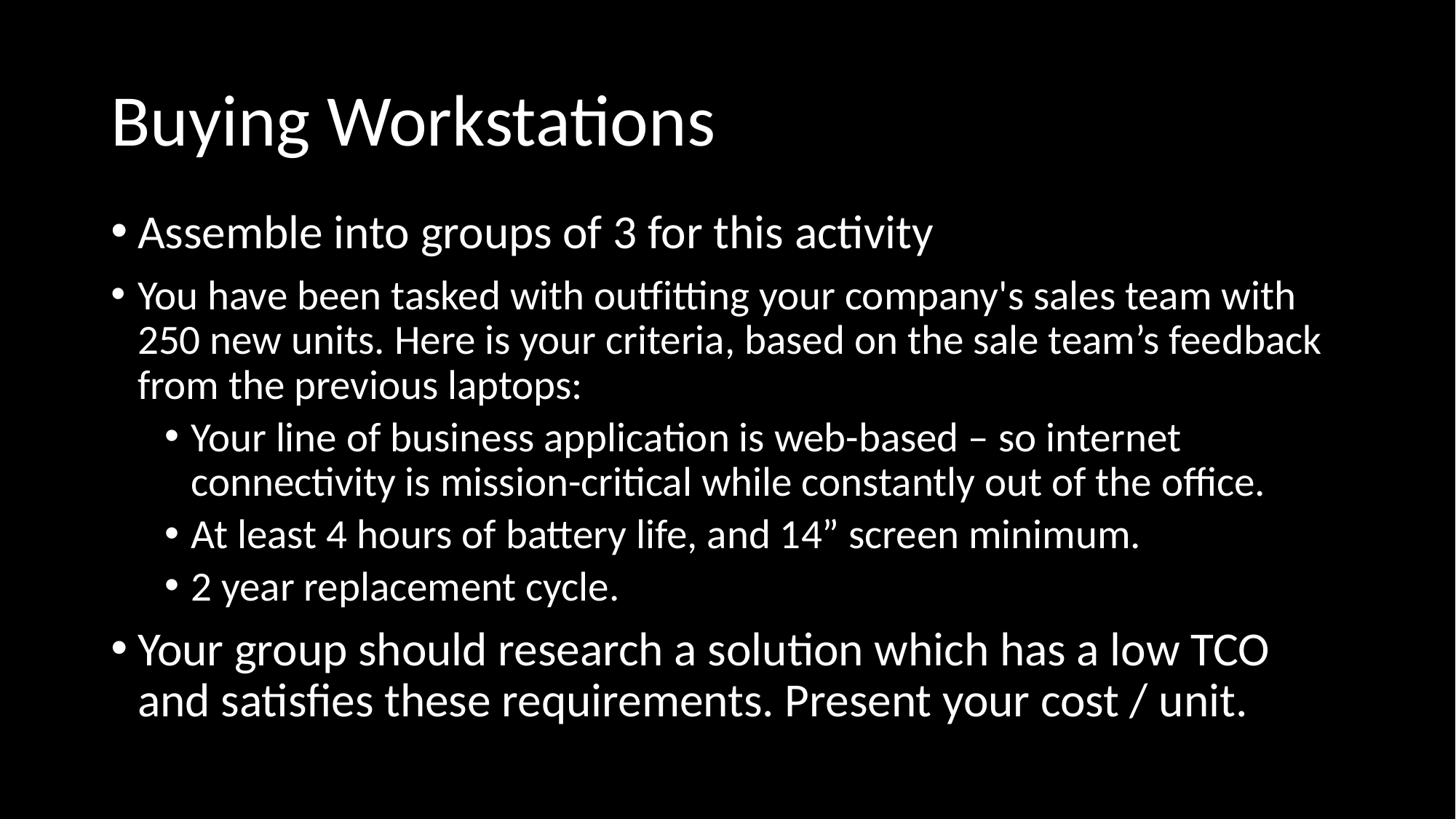

# Buying Workstations
Assemble into groups of 3 for this activity
You have been tasked with outfitting your company's sales team with 250 new units. Here is your criteria, based on the sale team’s feedback from the previous laptops:
Your line of business application is web-based – so internet connectivity is mission-critical while constantly out of the office.
At least 4 hours of battery life, and 14” screen minimum.
2 year replacement cycle.
Your group should research a solution which has a low TCO and satisfies these requirements. Present your cost / unit.